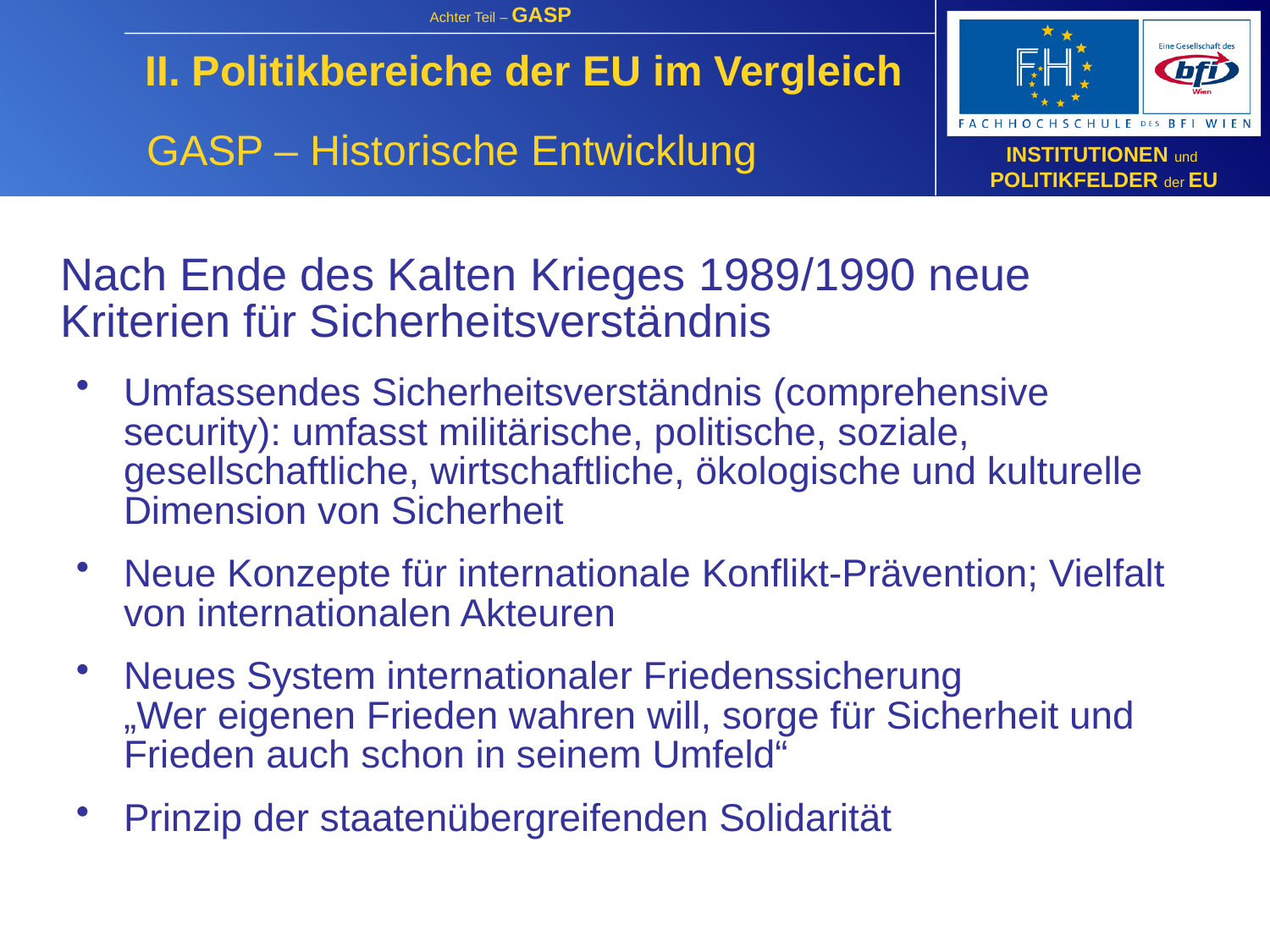

II. Politikbereiche der EU im Vergleich
GASP – Historische Entwicklung
	Nach Ende des Kalten Krieges 1989/1990 neue Kriterien für Sicherheitsverständnis
Umfassendes Sicherheitsverständnis (comprehensive security): umfasst militärische, politische, soziale, gesellschaftliche, wirtschaftliche, ökologische und kulturelle Dimension von Sicherheit
Neue Konzepte für internationale Konflikt-Prävention; Vielfalt von internationalen Akteuren
Neues System internationaler Friedenssicherung
„Wer eigenen Frieden wahren will, sorge für Sicherheit und Frieden auch schon in seinem Umfeld“
Prinzip der staatenübergreifenden Solidarität